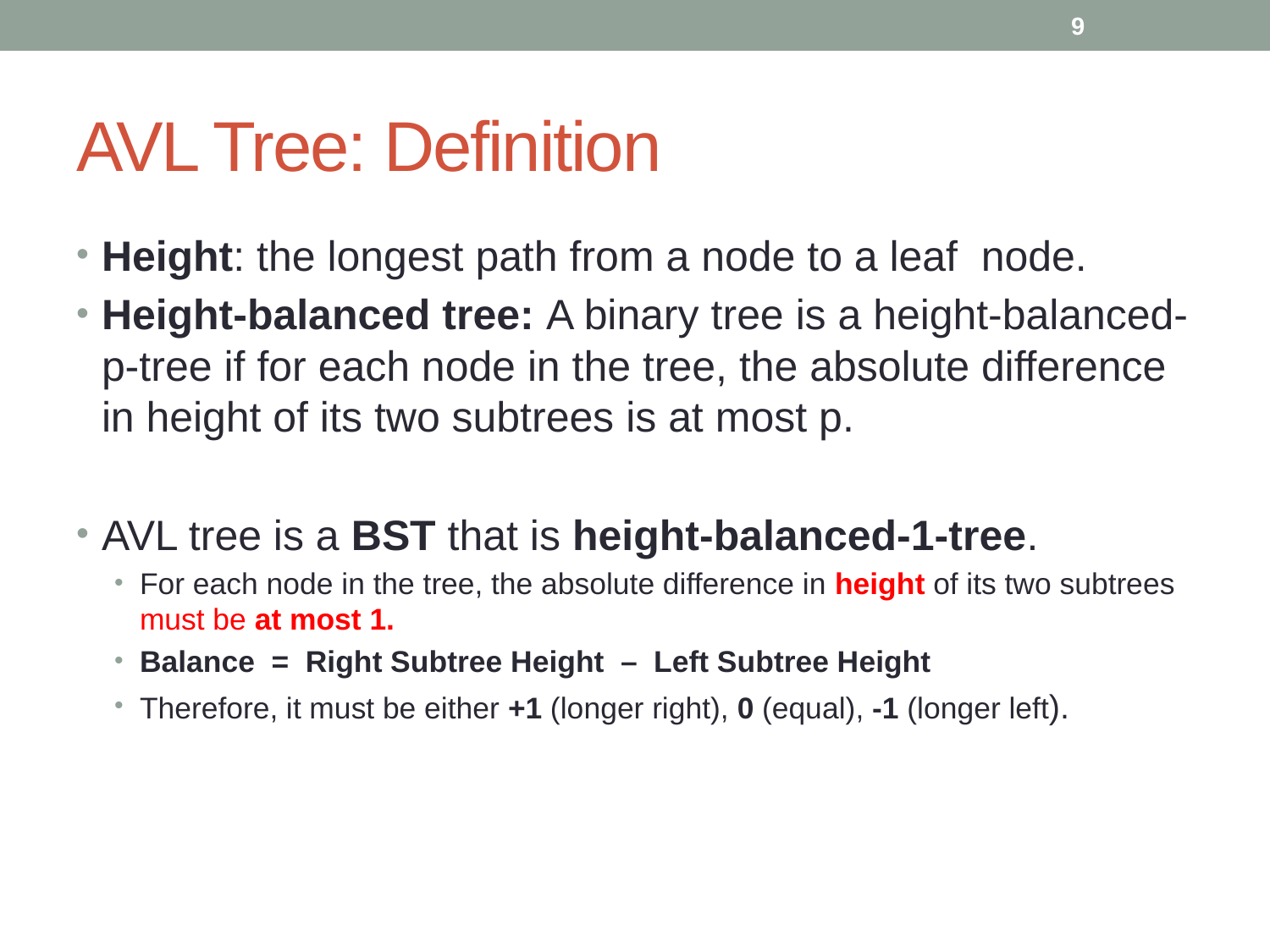

9
# AVL Tree: Definition
Height: the longest path from a node to a leaf  node.
Height-balanced tree: A binary tree is a height-balanced-p-tree if for each node in the tree, the absolute difference in height of its two subtrees is at most p.

AVL tree is a BST that is height-balanced-1-tree.
For each node in the tree, the absolute difference in height of its two subtrees must be at most 1.
Balance  =  Right Subtree Height  –  Left Subtree Height
Therefore, it must be either +1 (longer right), 0 (equal), -1 (longer left).